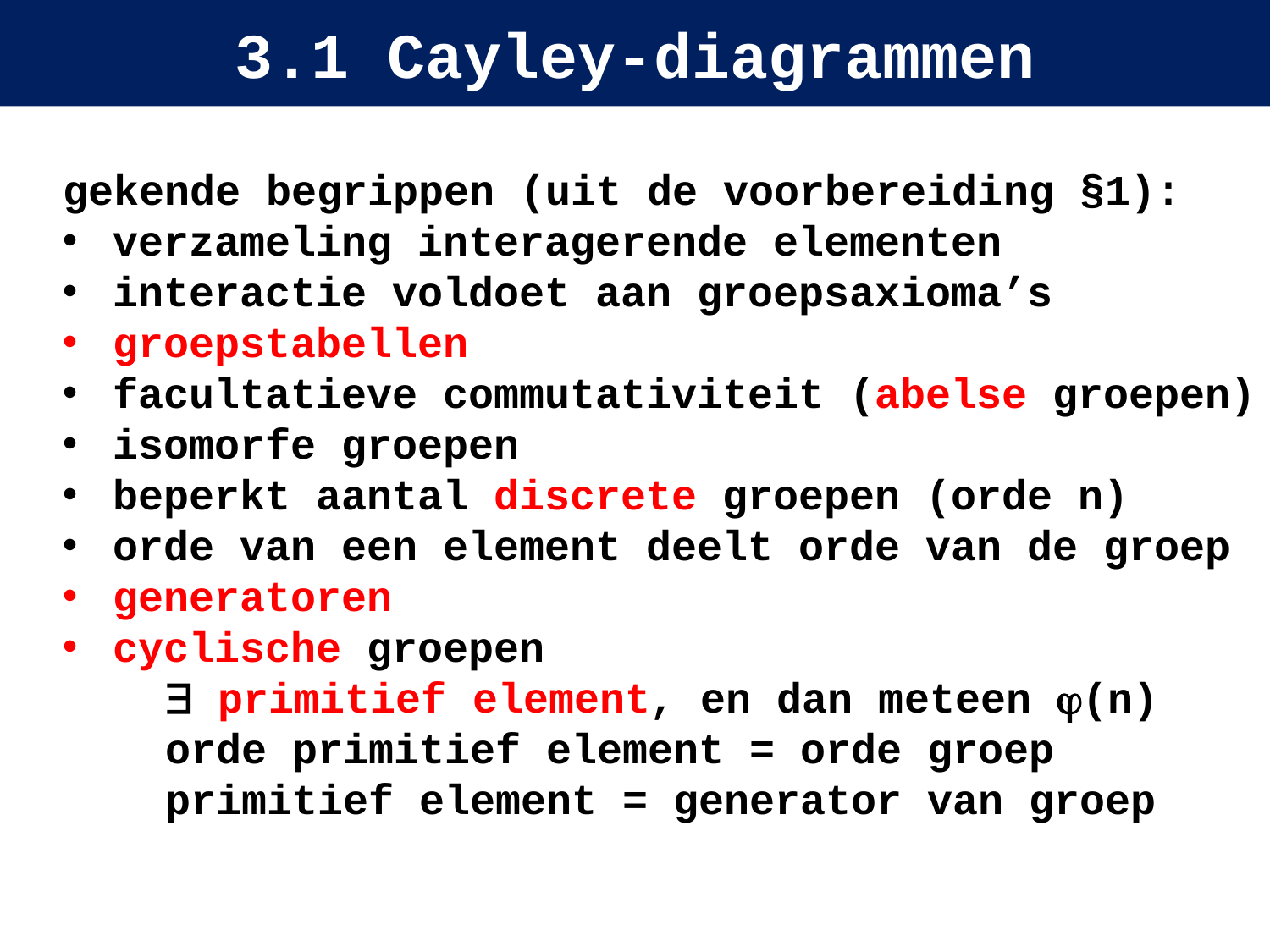

# 3.1 Cayley-diagrammen

gekende begrippen (uit de voorbereiding §1):
verzameling interagerende elementen
interactie voldoet aan groepsaxioma’s
groepstabellen
facultatieve commutativiteit (abelse groepen)
isomorfe groepen
beperkt aantal discrete groepen (orde n)
orde van een element deelt orde van de groep
generatoren
cyclische groepen
∃ primitief element, en dan meteen ϕ(n)
orde primitief element = orde groep
primitief element = generator van groep